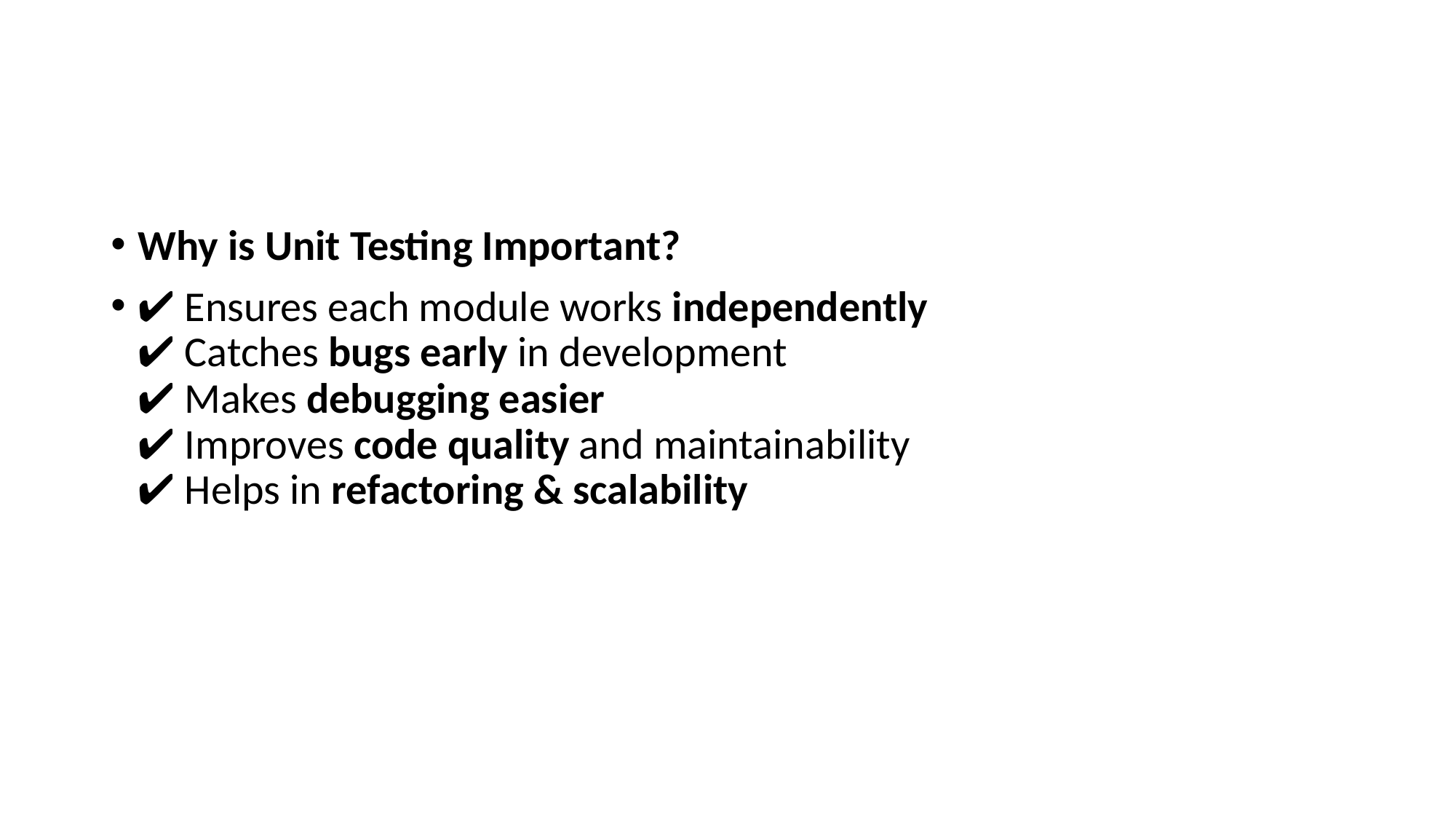

#
Why is Unit Testing Important?
✔ Ensures each module works independently
✔ Catches bugs early in development
✔ Makes debugging easier
✔ Improves code quality and maintainability
✔ Helps in refactoring & scalability